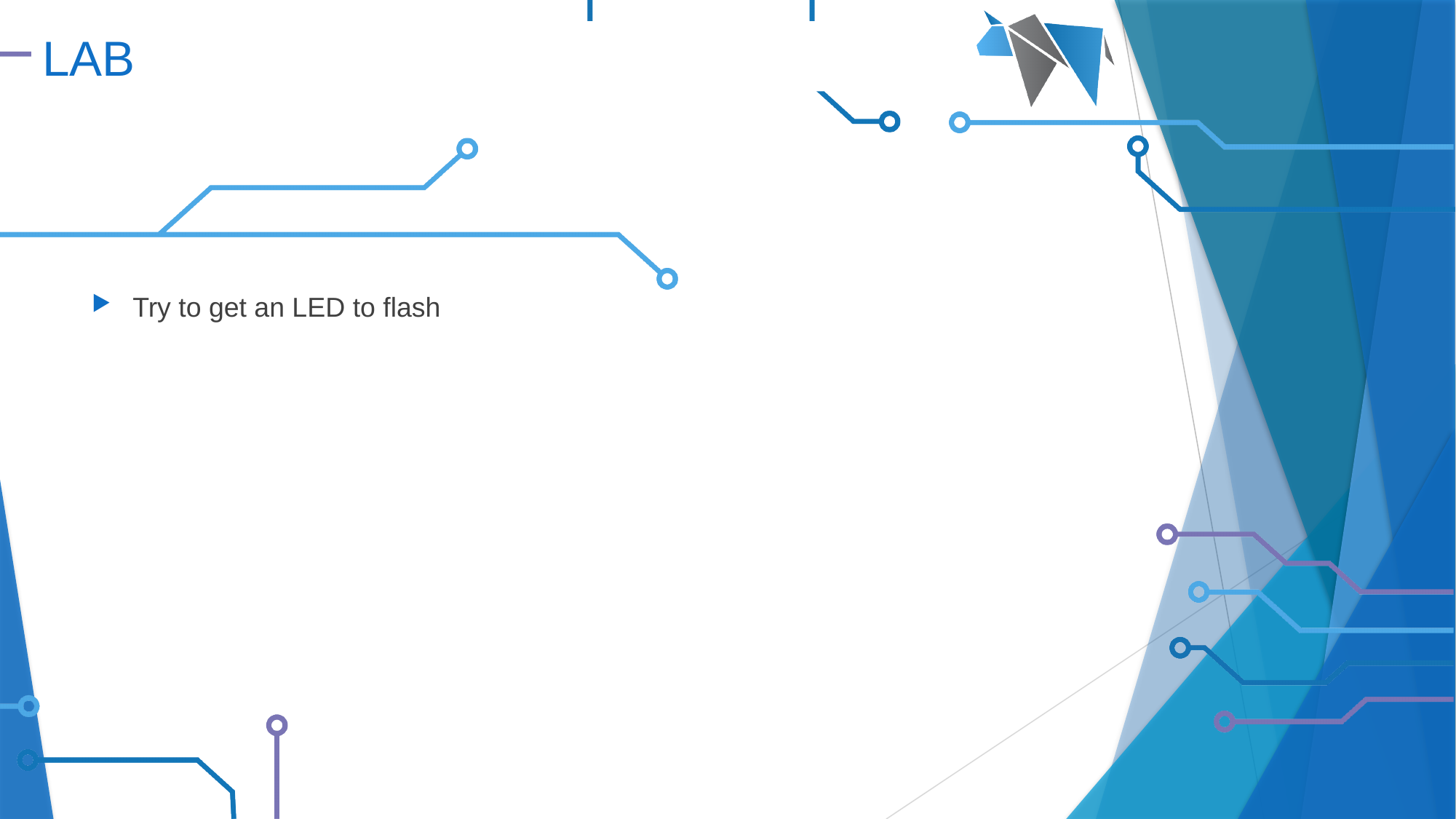

# LAB
Try to get an LED to flash